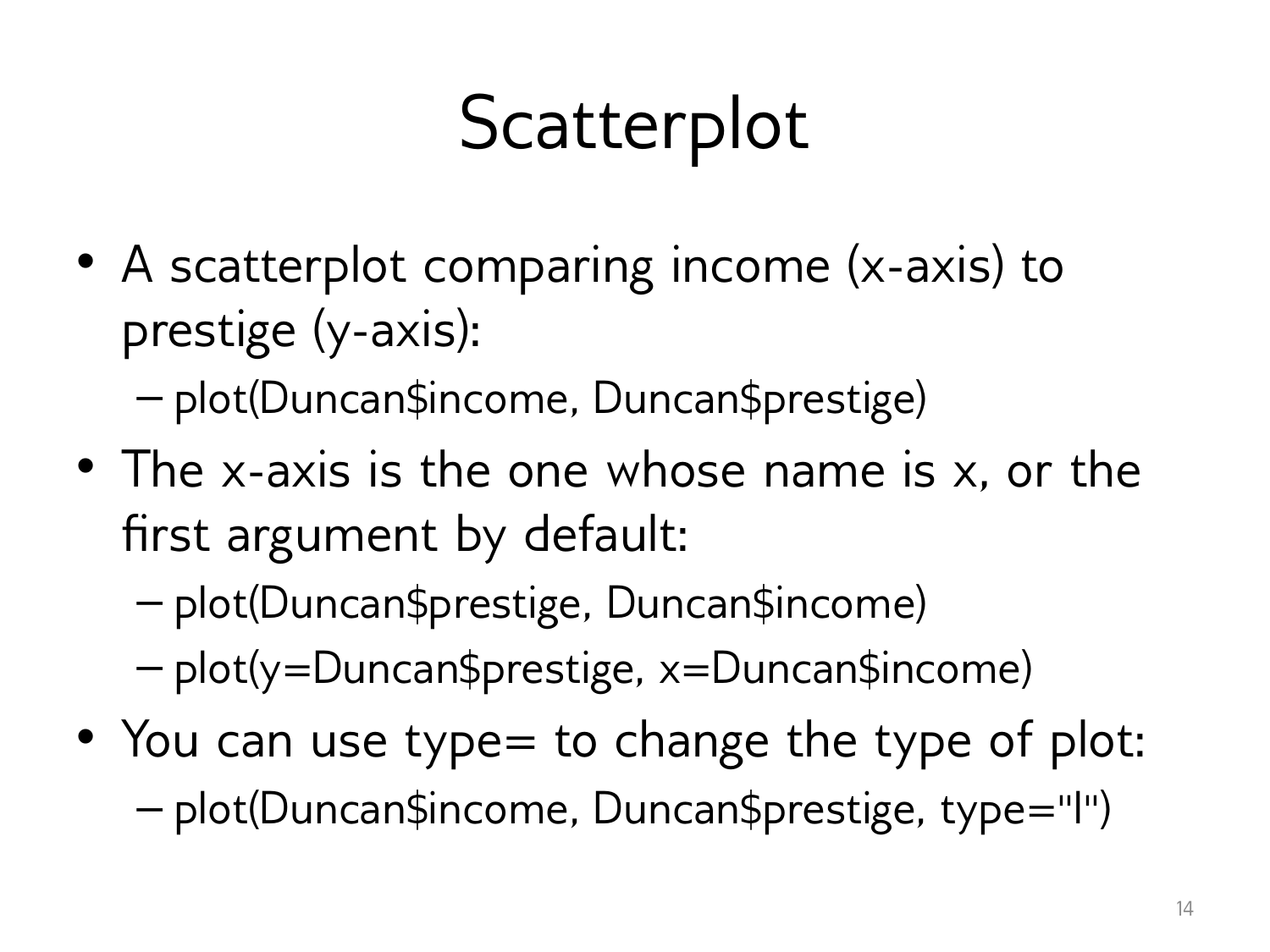

# Scatterplot
A scatterplot comparing income (x-axis) to prestige (y-axis):
plot(Duncan$income, Duncan$prestige)
The x-axis is the one whose name is x, or the first argument by default:
plot(Duncan$prestige, Duncan$income)
plot(y=Duncan$prestige, x=Duncan$income)
You can use type= to change the type of plot:
plot(Duncan$income, Duncan$prestige, type="l")

14